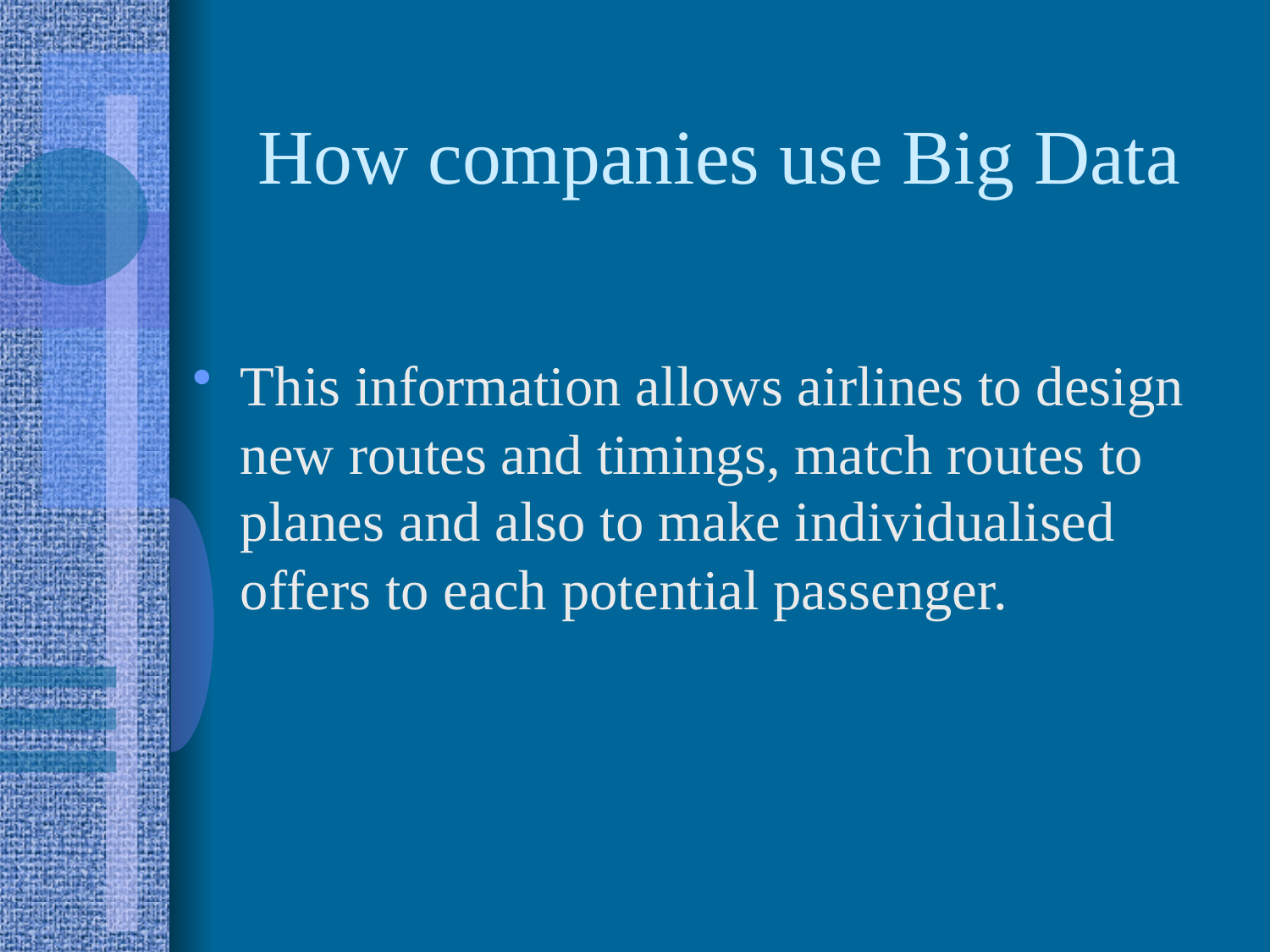

# How companies use Big Data

This information allows airlines to design new routes and timings, match routes to planes and also to make individualised offers to each potential passenger.